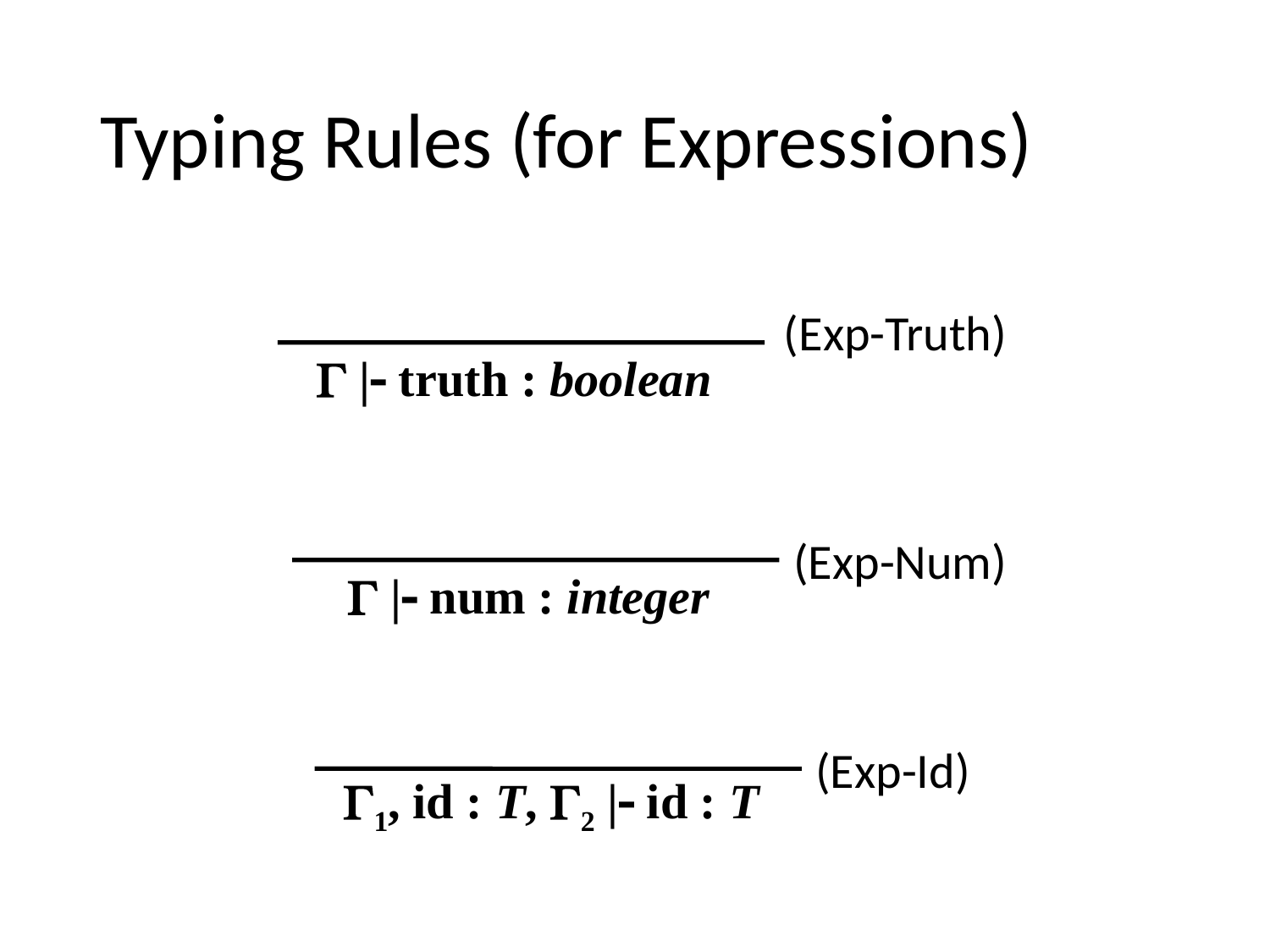

# Typing Rules (for Expressions)

(Exp-Truth)
Γ |− truth : boolean

Γ |− num : integer

(Exp-Num)

Γ1, id : T, Γ2 |− id : T

(Exp-Id)